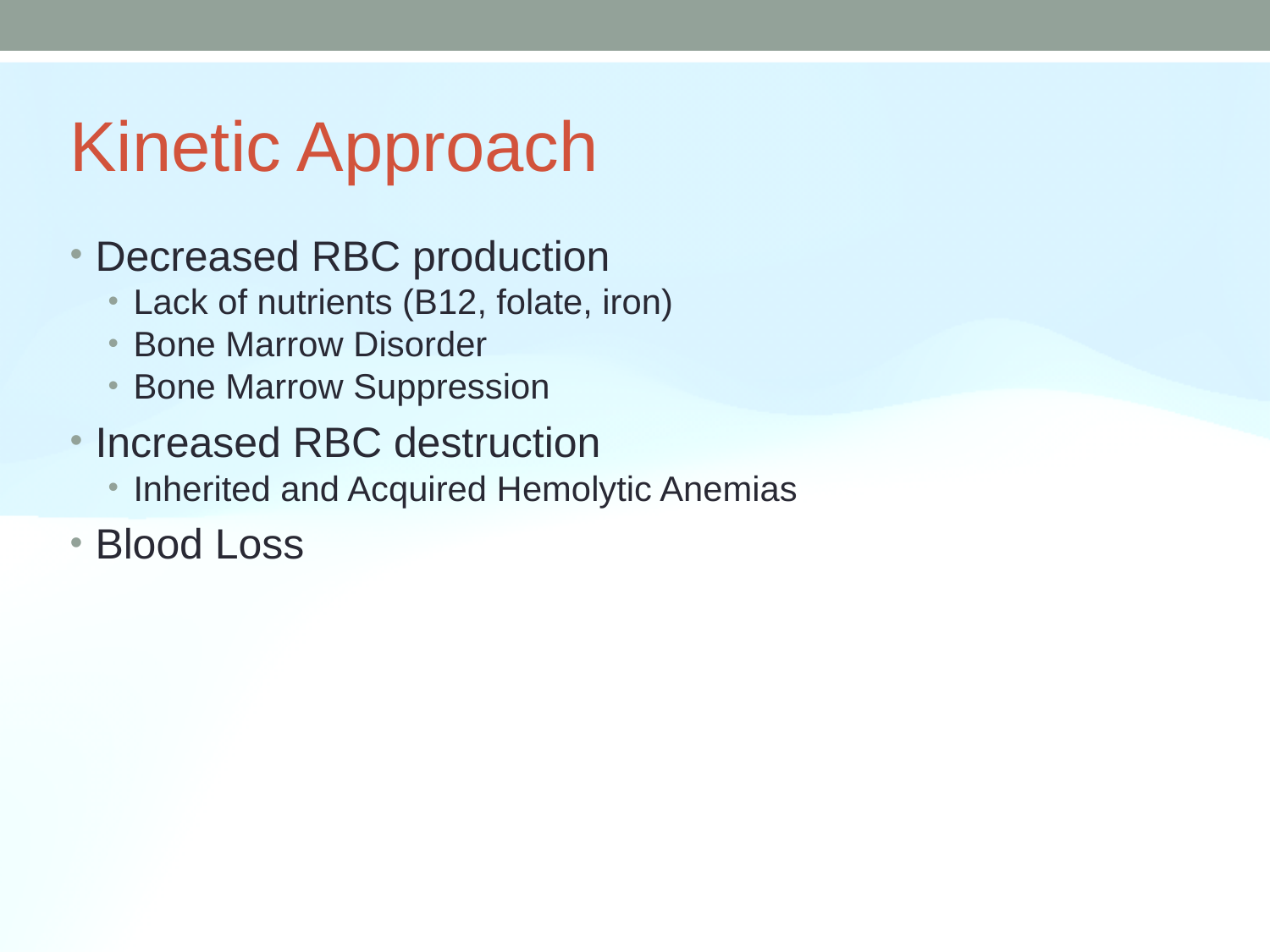

Kinetic Approach
Decreased RBC production
Lack of nutrients (B12, folate, iron)
Bone Marrow Disorder
Bone Marrow Suppression
Increased RBC destruction
Inherited and Acquired Hemolytic Anemias
Blood Loss